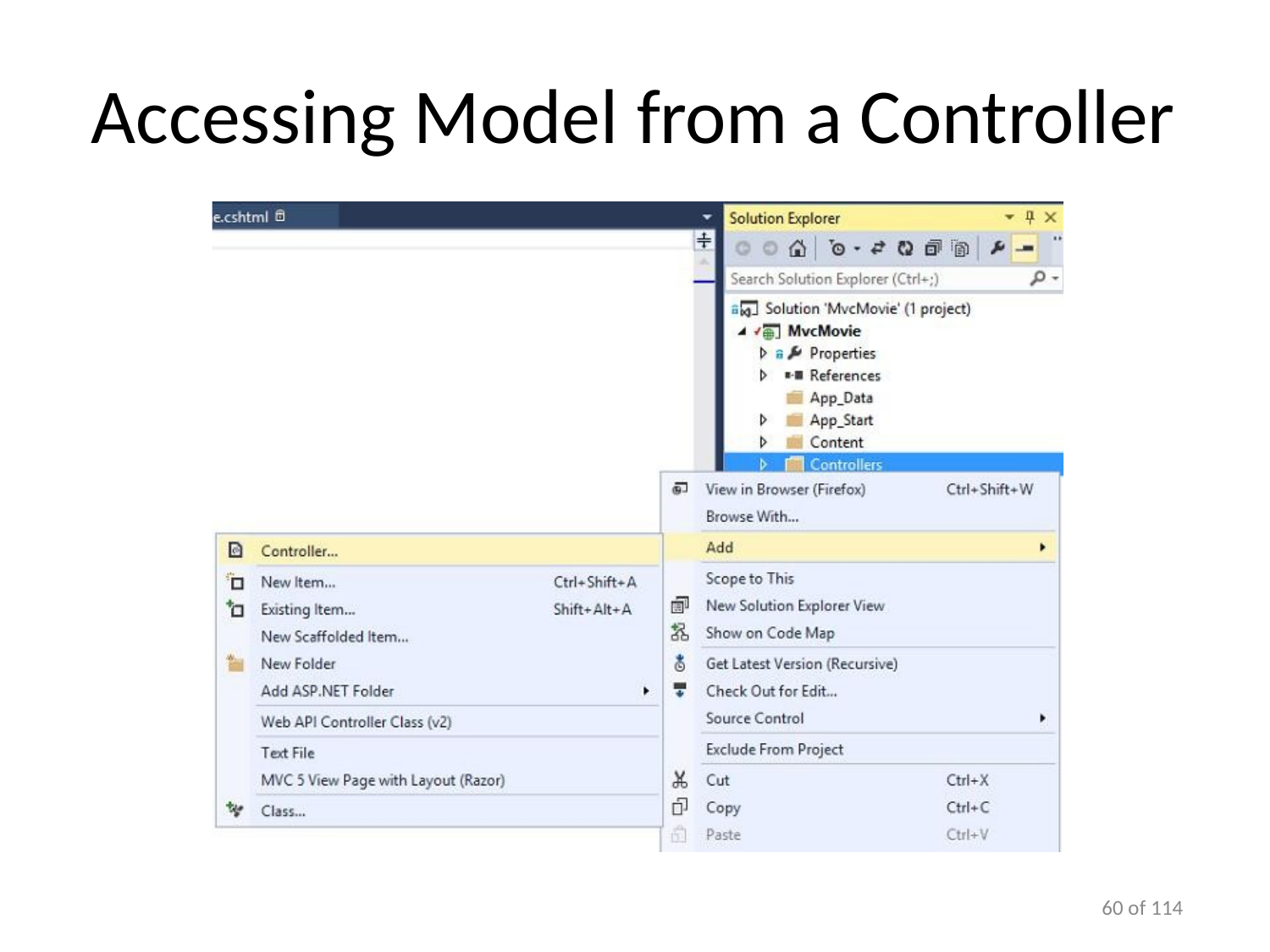

# Accessing Model from a Controller

60 of 114